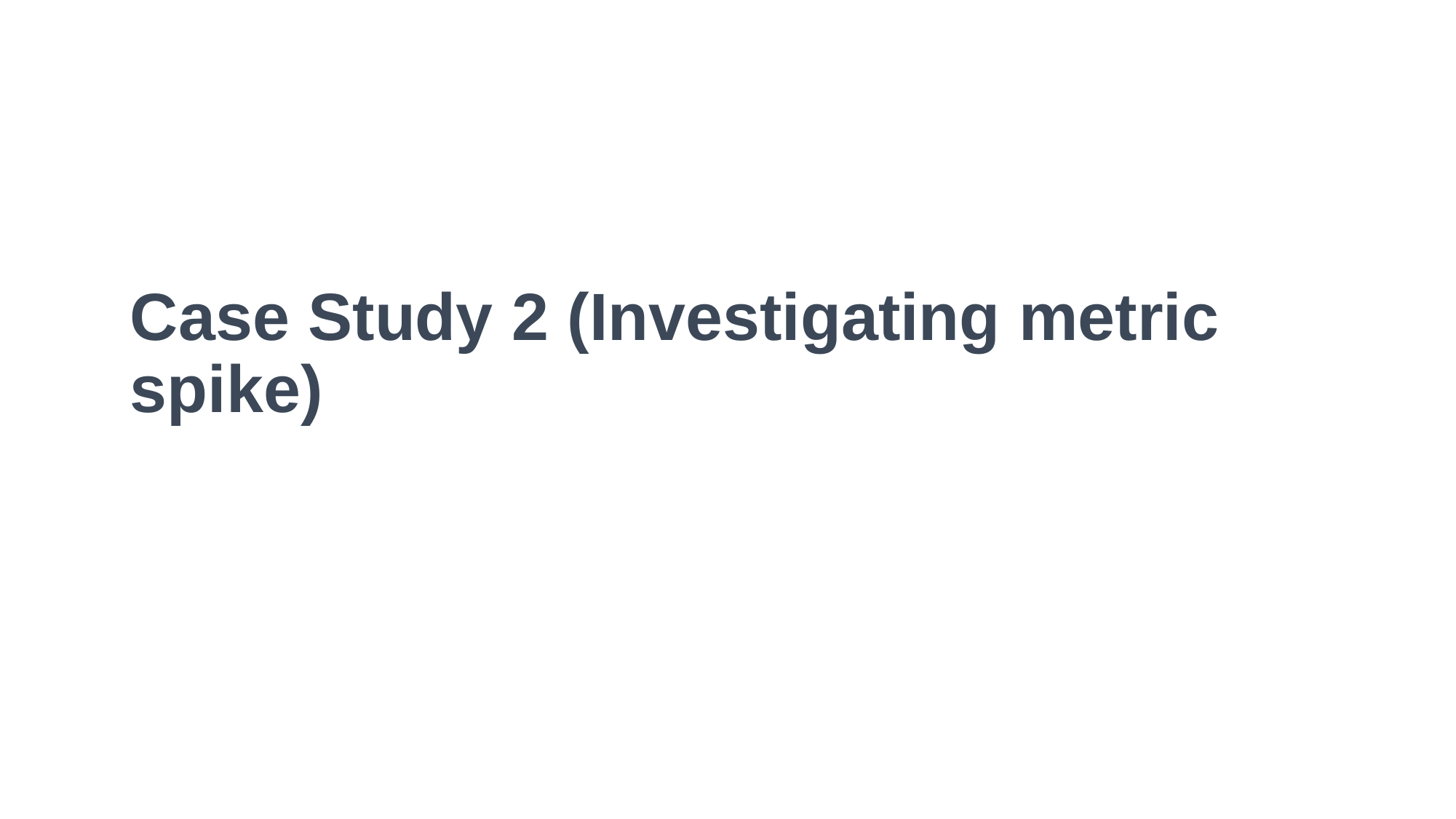

# Case Study 2 (Investigating metric spike)